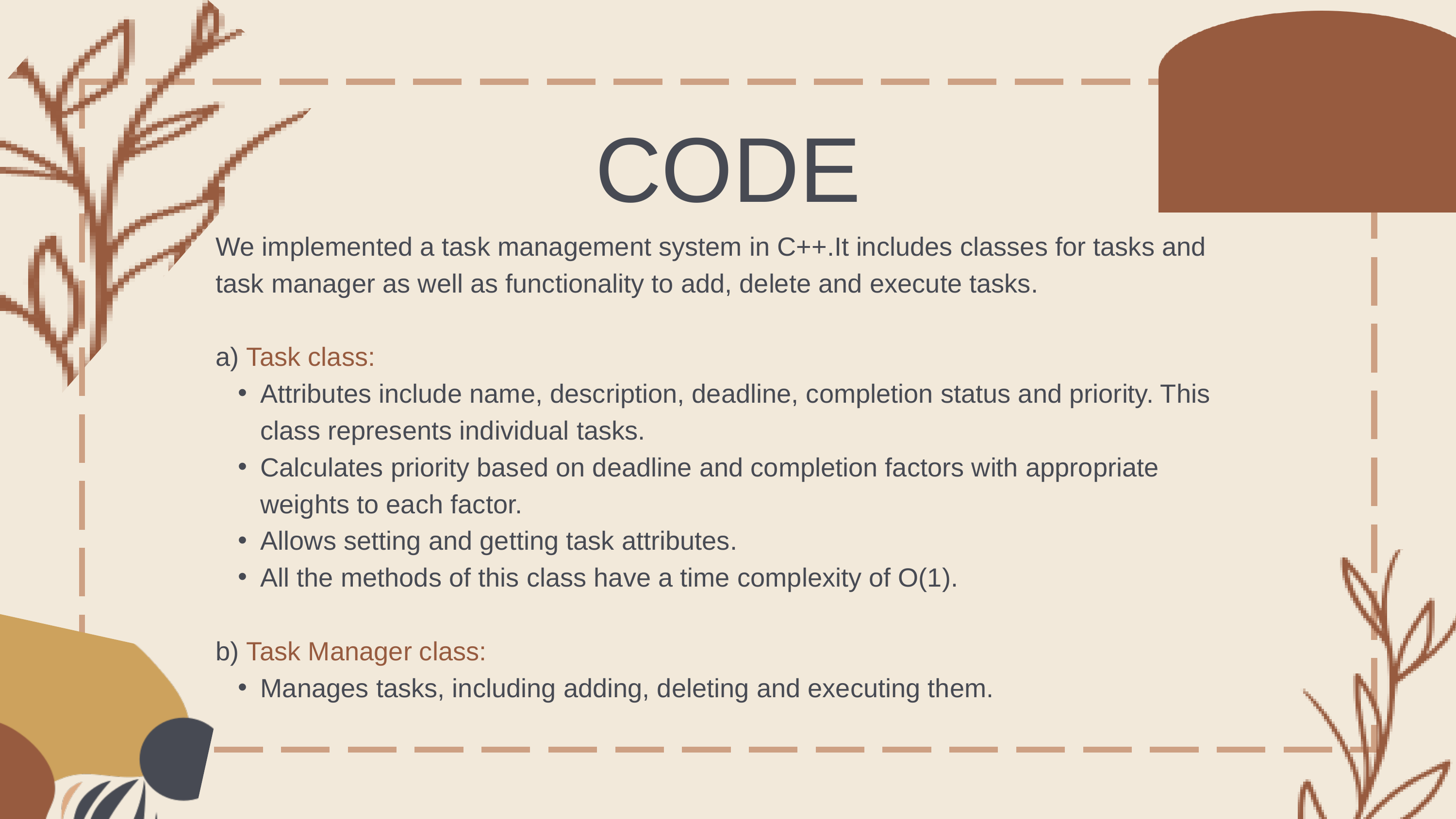

CODE
We implemented a task management system in C++.It includes classes for tasks and task manager as well as functionality to add, delete and execute tasks.

a) Task class:
Attributes include name, description, deadline, completion status and priority. This class represents individual tasks.
Calculates priority based on deadline and completion factors with appropriate weights to each factor.
Allows setting and getting task attributes.
All the methods of this class have a time complexity of O(1).

b) Task Manager class:
Manages tasks, including adding, deleting and executing them.